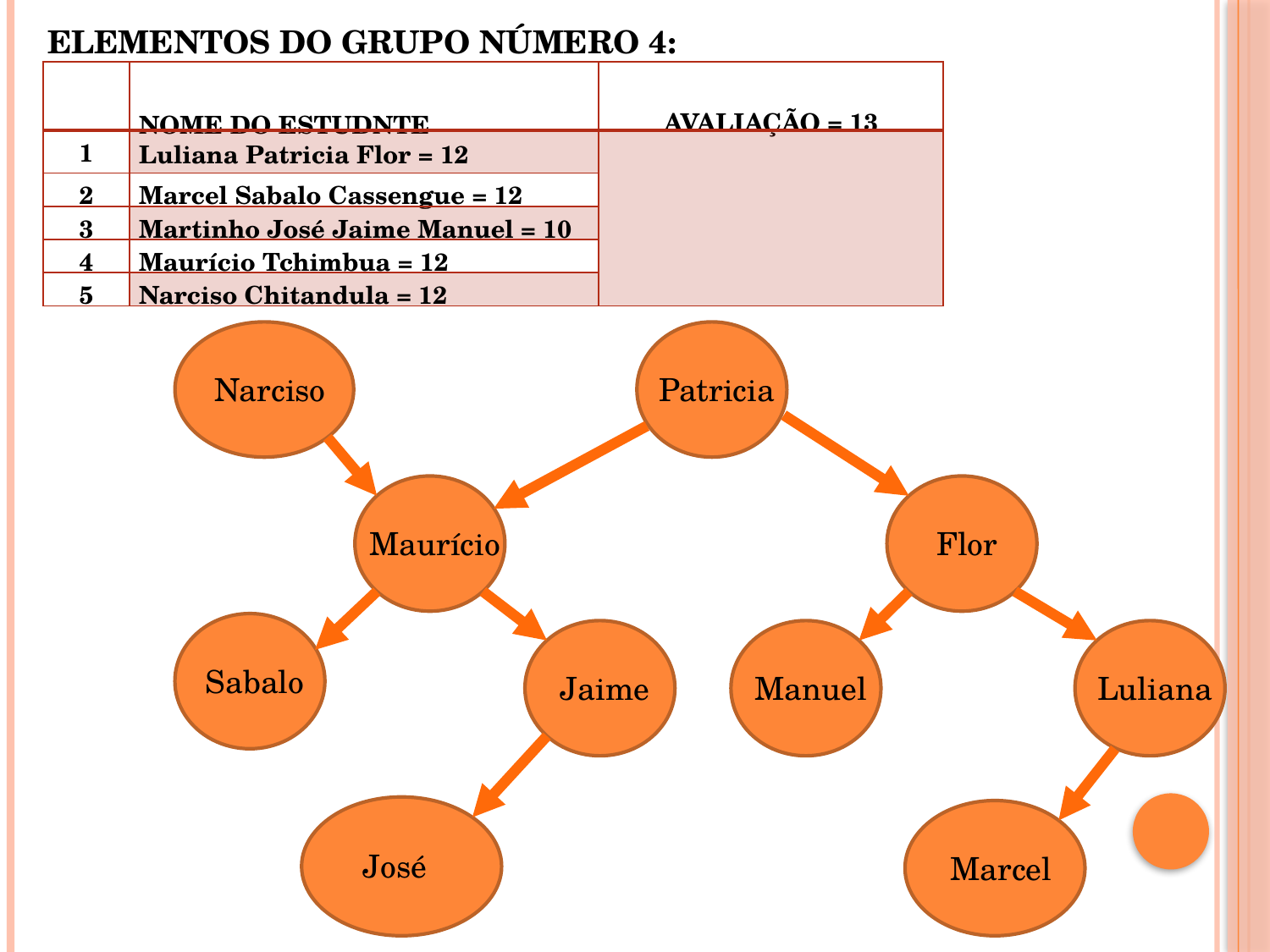

ELEMENTOS DO GRUPO NÚMERO 4:
|  | NOME DO ESTUDNTE | AVALIAÇÃO = 13 |
| --- | --- | --- |
| 1 | Luliana Patricia Flor = 12 |  |
| 2 | Marcel Sabalo Cassengue = 12 |  |
| 3 | Martinho José Jaime Manuel = 10 |  |
| 4 | Maurício Tchimbua = 12 |  |
| 5 | Narciso Chitandula = 12 |  |

Narciso

Patricia

Maurício

Flor

Sabalo

Jaime

Manuel

Luliana

José

Marcel